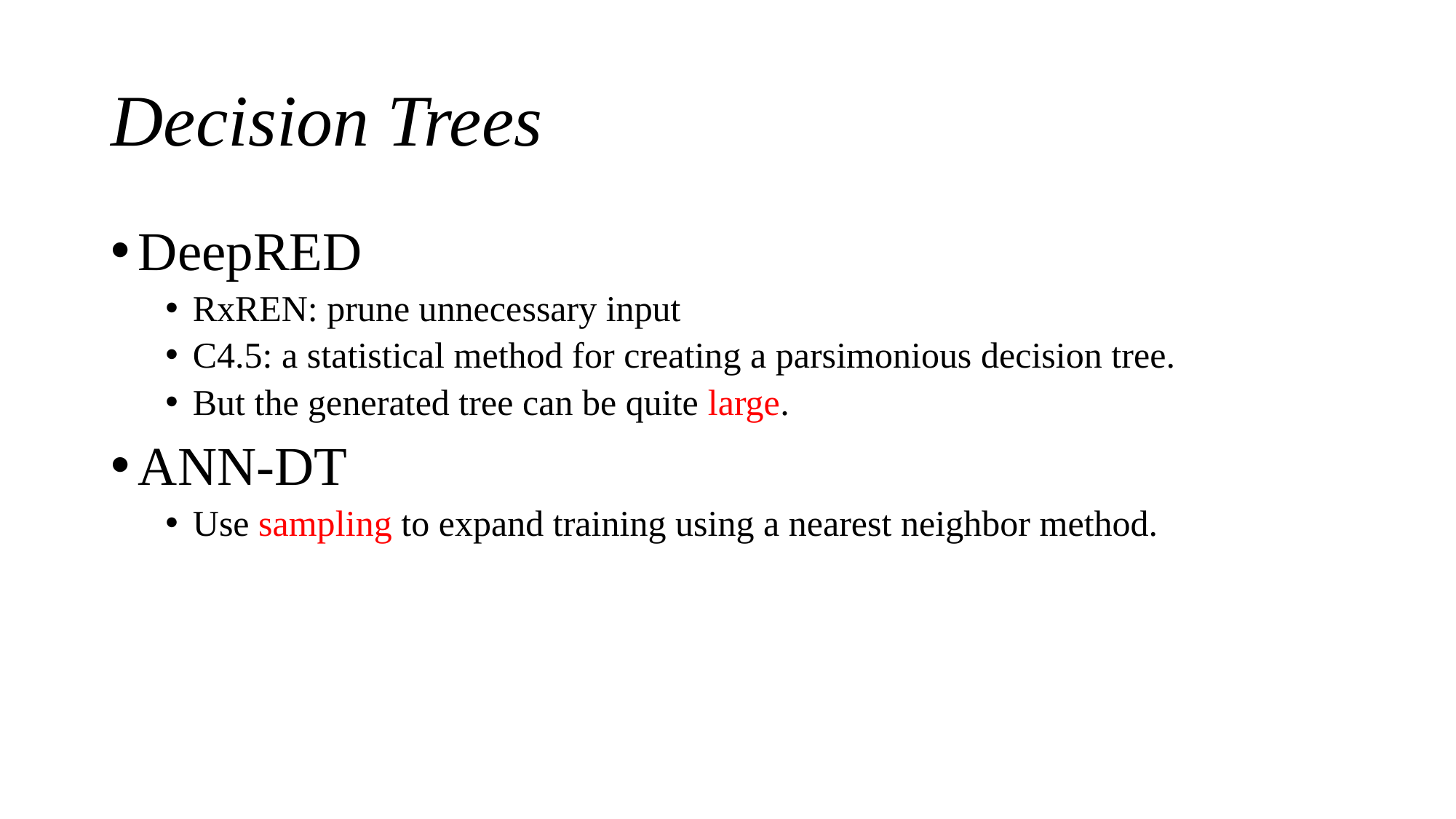

# Decision Trees
DeepRED
RxREN: prune unnecessary input
C4.5: a statistical method for creating a parsimonious decision tree.
But the generated tree can be quite large.
ANN-DT
Use sampling to expand training using a nearest neighbor method.